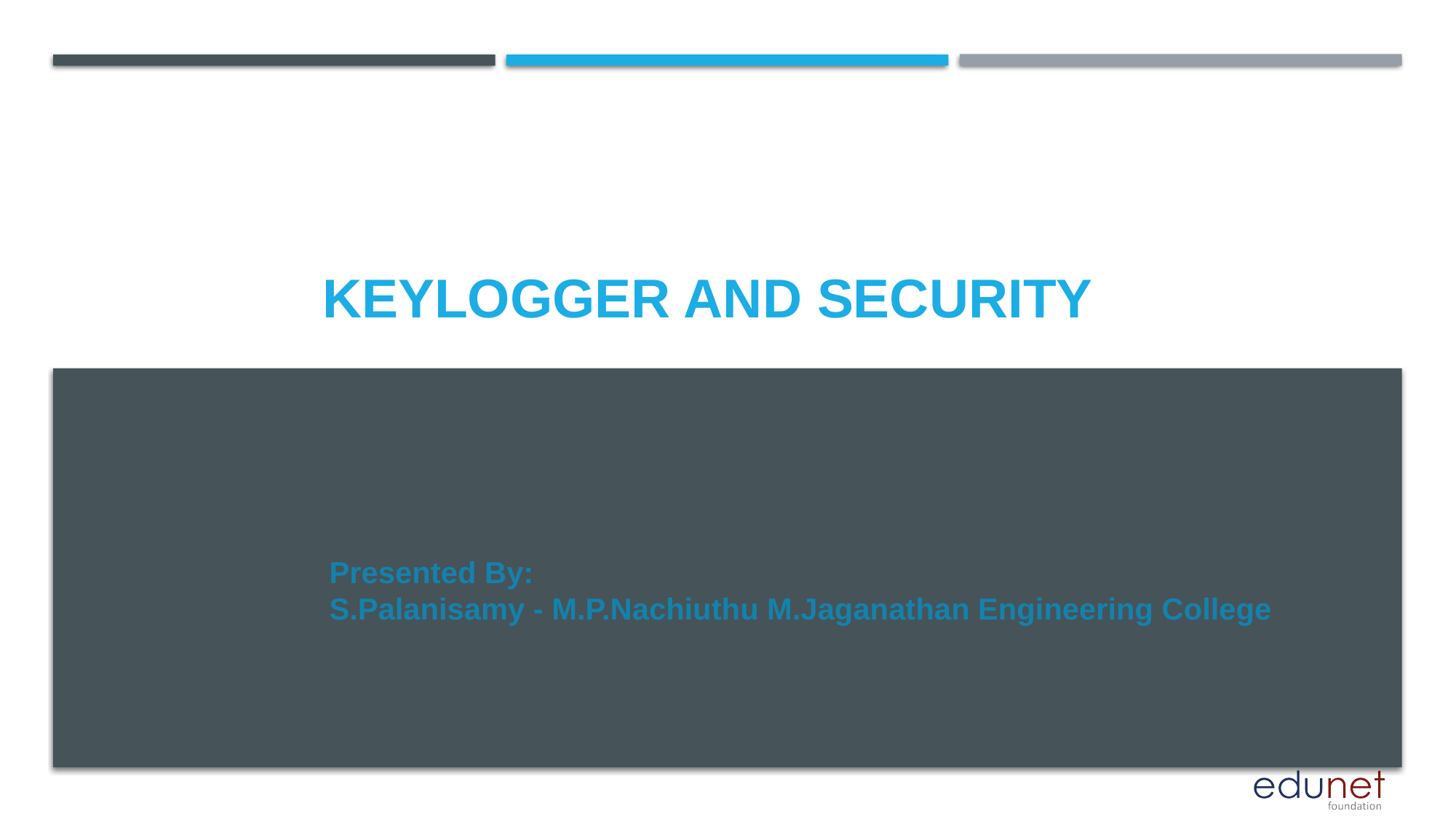

# KEYLOGGER AND SECURITY
Presented By:
S.Palanisamy - M.P.Nachiuthu M.Jaganathan Engineering College